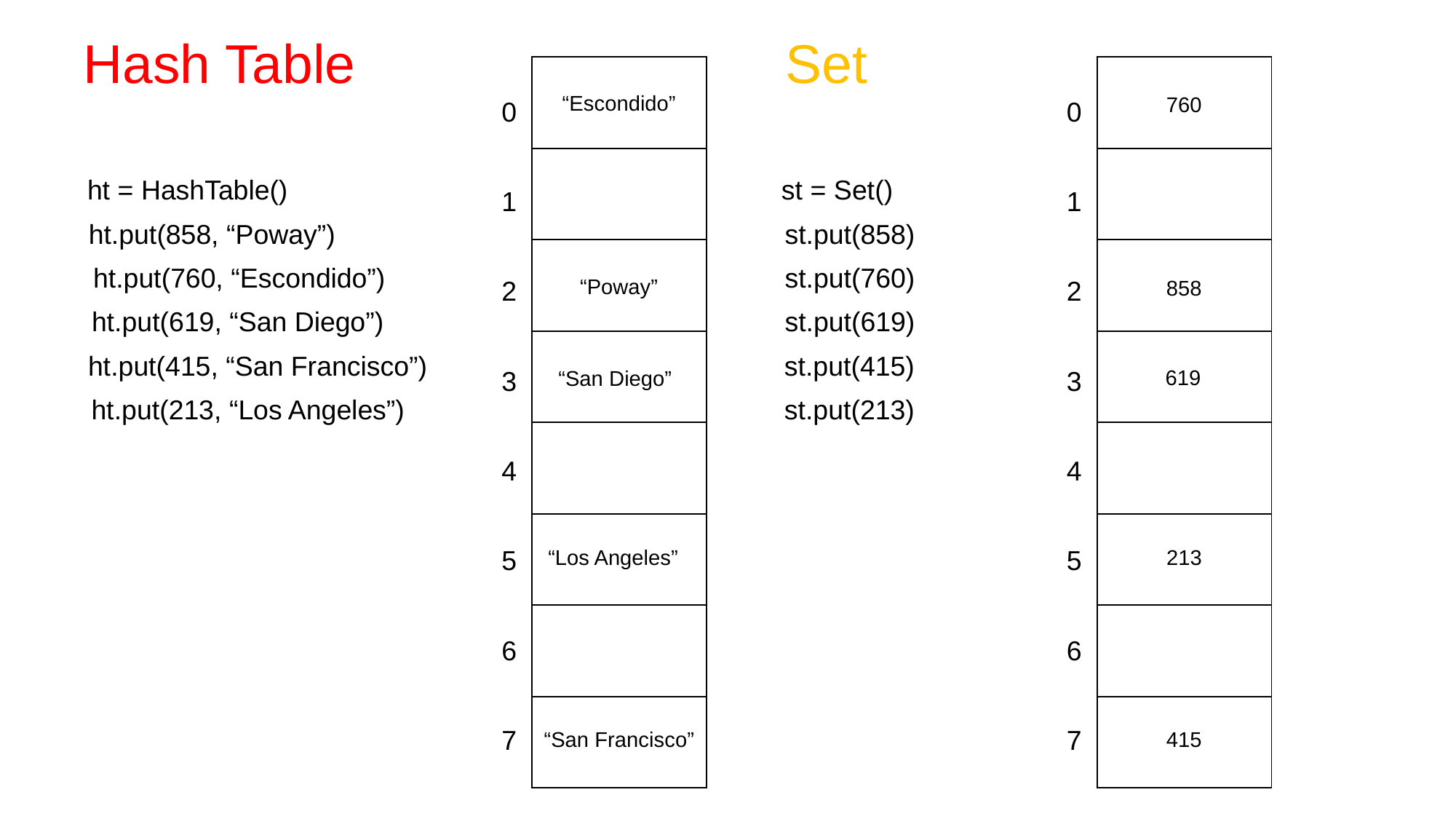

Hash Table
Set
|  |
| --- |
|  |
|  |
|  |
|  |
|  |
|  |
|  |
|  |
| --- |
|  |
|  |
|  |
|  |
|  |
|  |
|  |
“Escondido”

760

0

1

2

3

4

5

6

7
0

1

2

3

4

5

6

7
st = Set()
ht = HashTable()
st.put(858)
ht.put(858, “Poway”)
st.put(760)
ht.put(760, “Escondido”)
“Poway”
858
st.put(619)
ht.put(619, “San Diego”)
st.put(415)
ht.put(415, “San Francisco”)
619

“San Diego”

st.put(213)
ht.put(213, “Los Angeles”)
“Los Angeles”

213

“San Francisco”

415